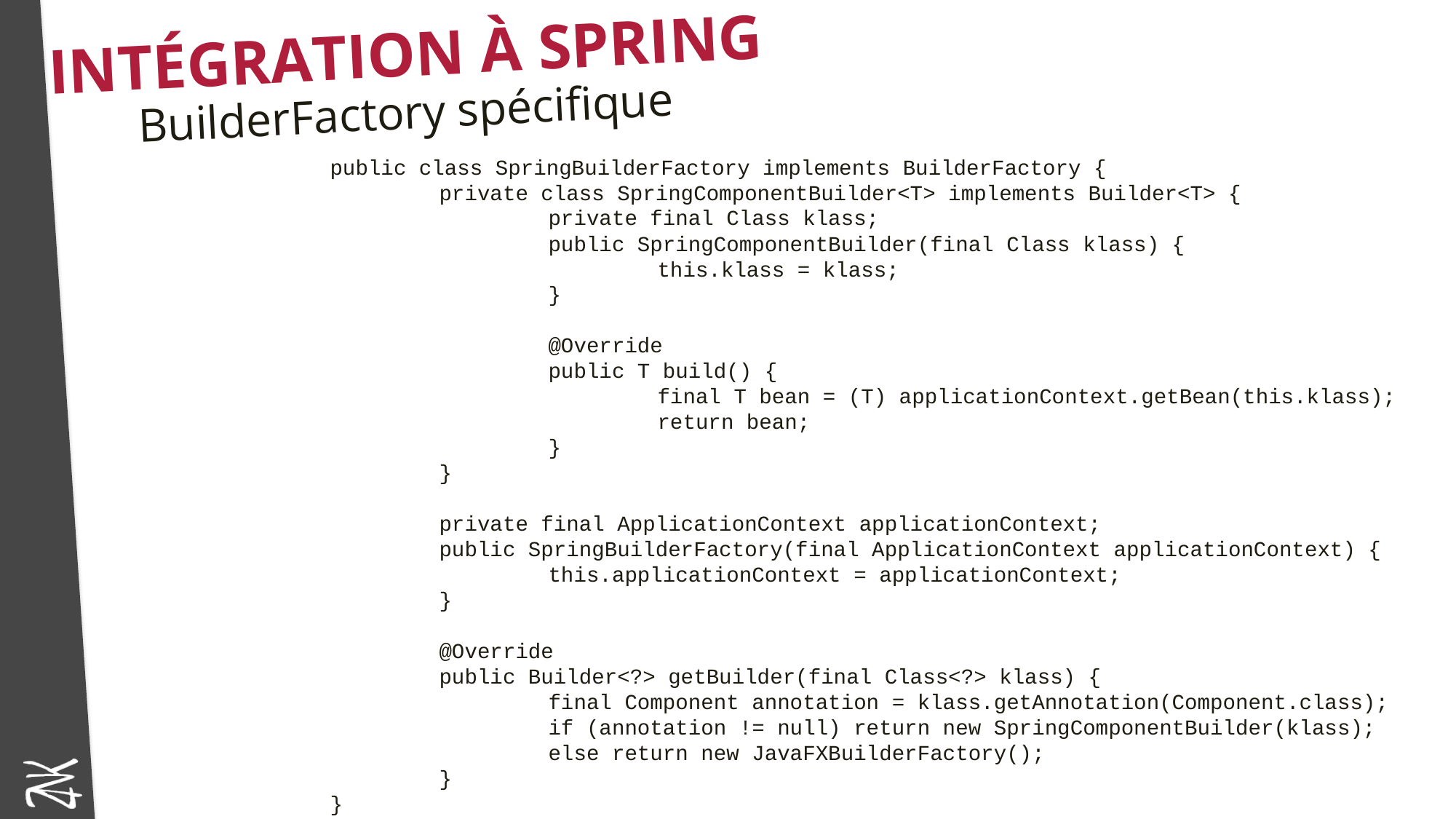

# Intégration à Spring
BuilderFactory spécifique
public class SpringBuilderFactory implements BuilderFactory {
	private class SpringComponentBuilder<T> implements Builder<T> {
		private final Class klass;
		public SpringComponentBuilder(final Class klass) {
			this.klass = klass;
		}

		@Override
		public T build() {
			final T bean = (T) applicationContext.getBean(this.klass);
			return bean;
		}
	}

	private final ApplicationContext applicationContext;
	public SpringBuilderFactory(final ApplicationContext applicationContext) {
		this.applicationContext = applicationContext;
	}

	@Override
	public Builder<?> getBuilder(final Class<?> klass) {
		final Component annotation = klass.getAnnotation(Component.class);
		if (annotation != null) return new SpringComponentBuilder(klass);
		else return new JavaFXBuilderFactory();
	}
}